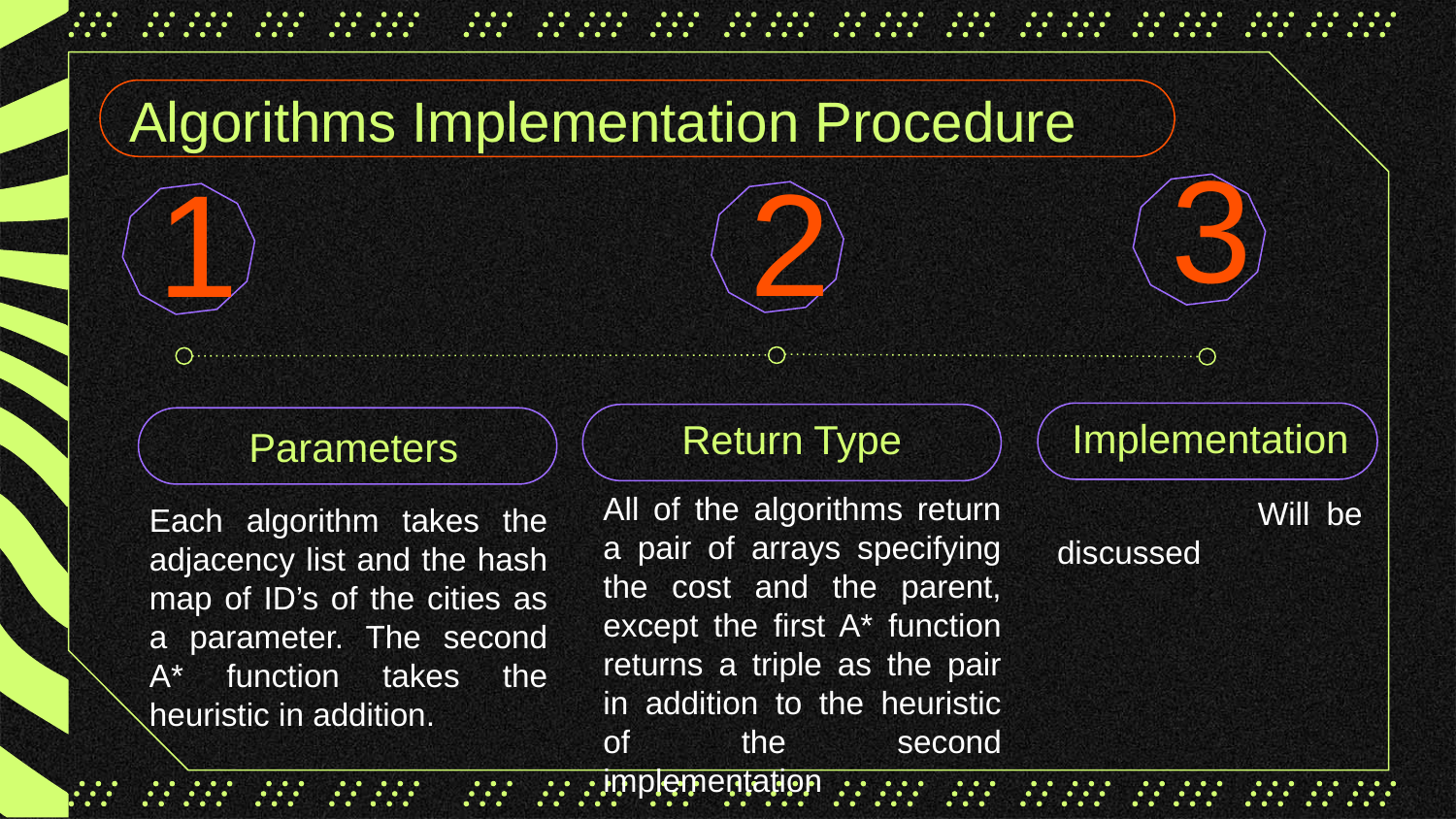

# Algorithms Implementation Procedure

3

2
1

Implementation
Return Type
Parameters
All of the algorithms return a pair of arrays specifying the cost and the parent, except the first A* function returns a triple as the pair in addition to the heuristic of the second implementation
            Will be discussed
Each algorithm takes the adjacency list and the hash map of ID’s of the cities as a parameter. The second A* function takes the heuristic in addition.